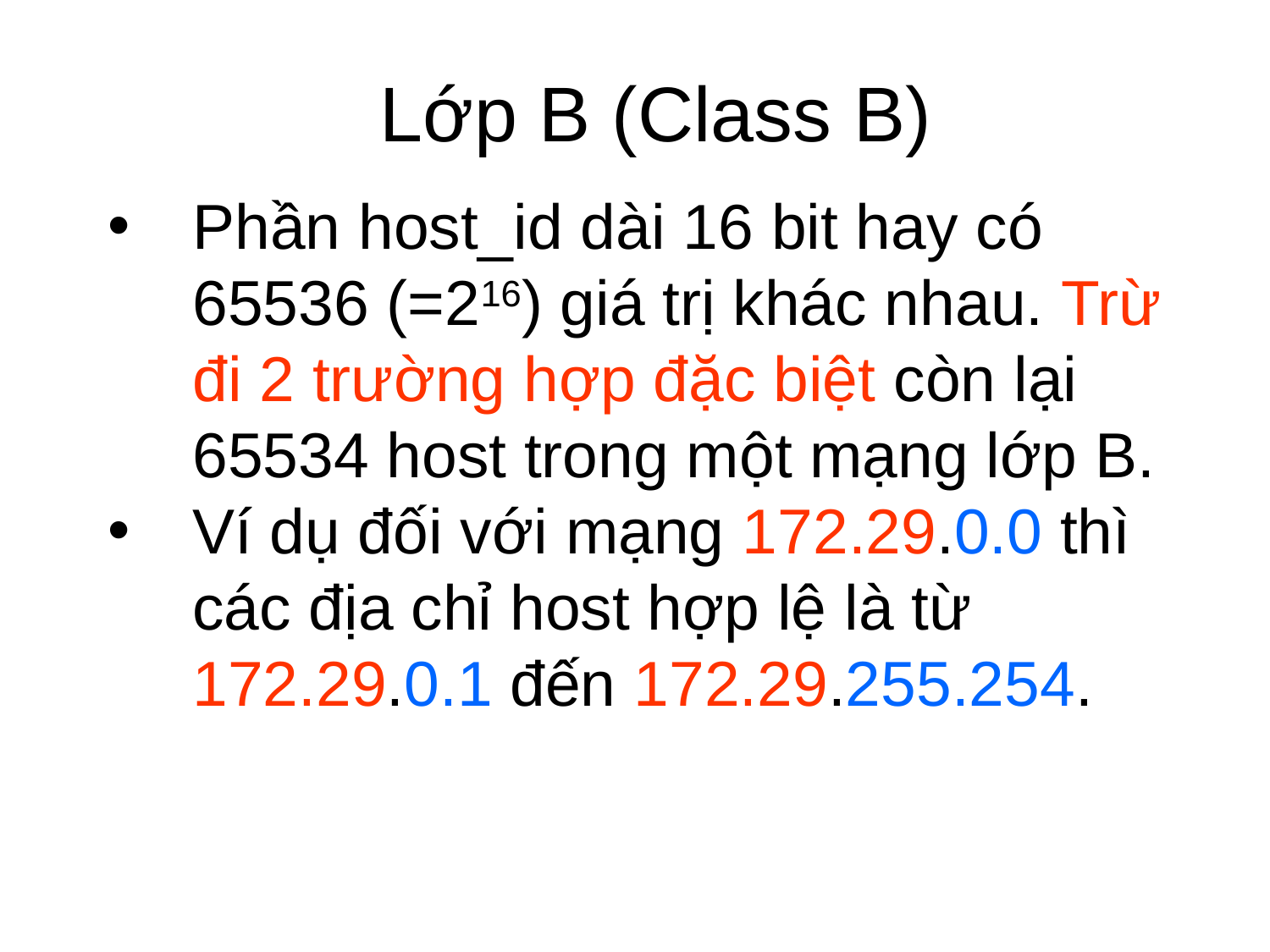

# Lớp B (Class B)
Phần host_id dài 16 bit hay có 65536 (=216) giá trị khác nhau. Trừ đi 2 trường hợp đặc biệt còn lại 65534 host trong một mạng lớp B.
Ví dụ đối với mạng 172.29.0.0 thì các địa chỉ host hợp lệ là từ 172.29.0.1 đến 172.29.255.254.
38